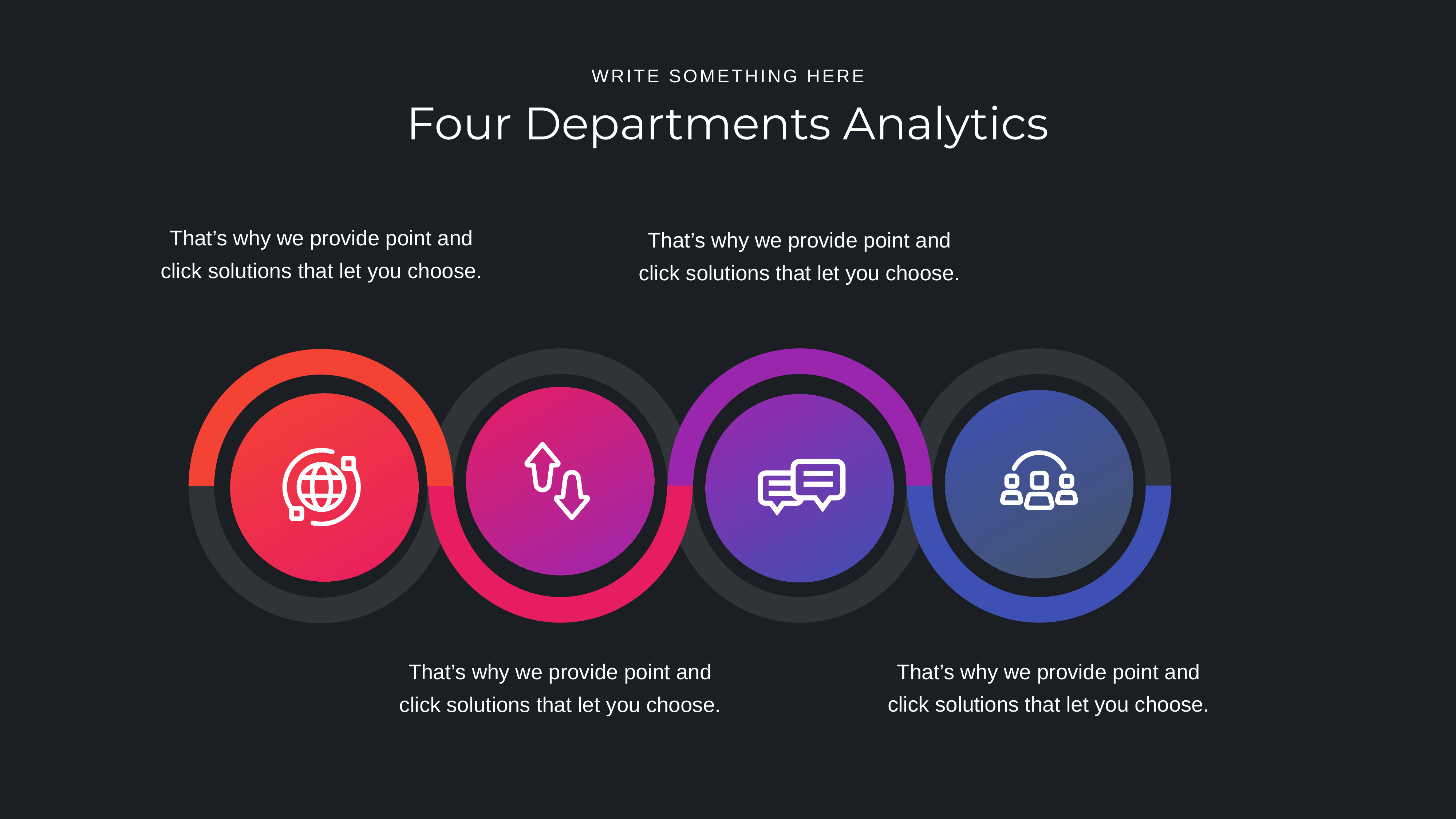

WRITE SOMETHING HERE
Four Departments Analytics
That’s why we provide point and click solutions that let you choose.
That’s why we provide point and click solutions that let you choose.

That’s why we provide point and click solutions that let you choose.
That’s why we provide point and click solutions that let you choose.